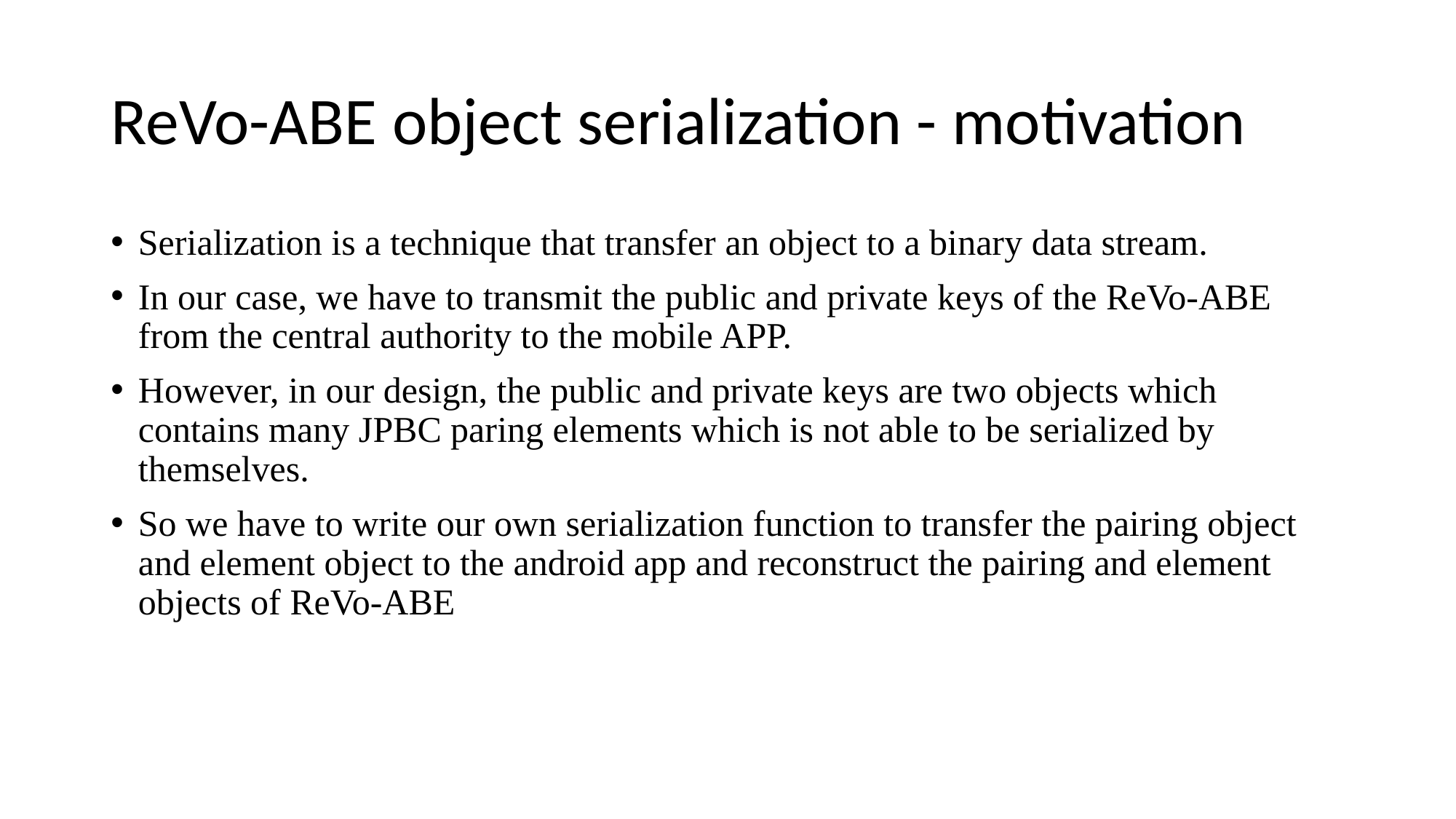

# ReVo-ABE object serialization - motivation
Serialization is a technique that transfer an object to a binary data stream.
In our case, we have to transmit the public and private keys of the ReVo-ABE from the central authority to the mobile APP.
However, in our design, the public and private keys are two objects which contains many JPBC paring elements which is not able to be serialized by themselves.
So we have to write our own serialization function to transfer the pairing object and element object to the android app and reconstruct the pairing and element objects of ReVo-ABE